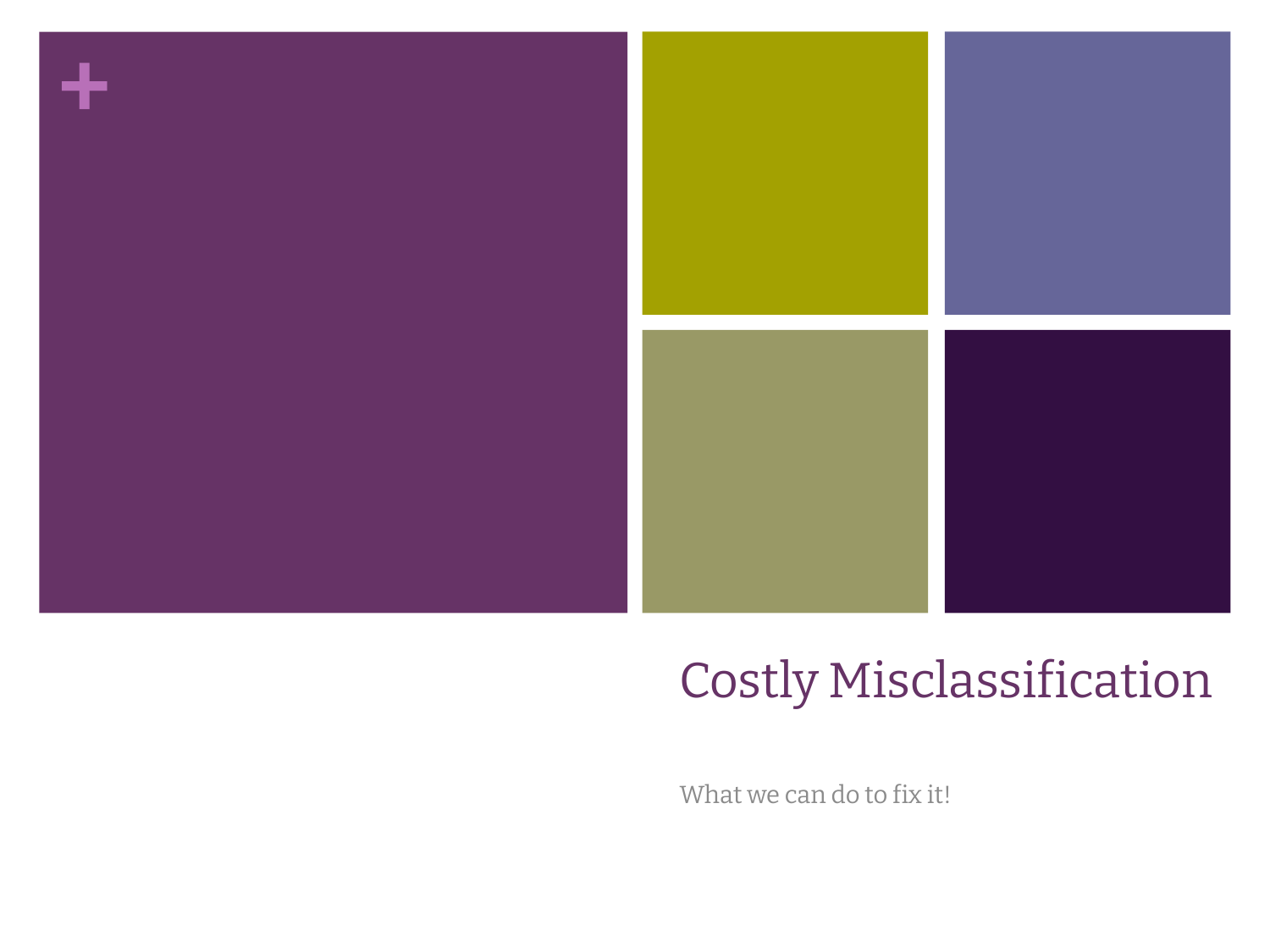

# Costly Misclassification
What we can do to fix it!